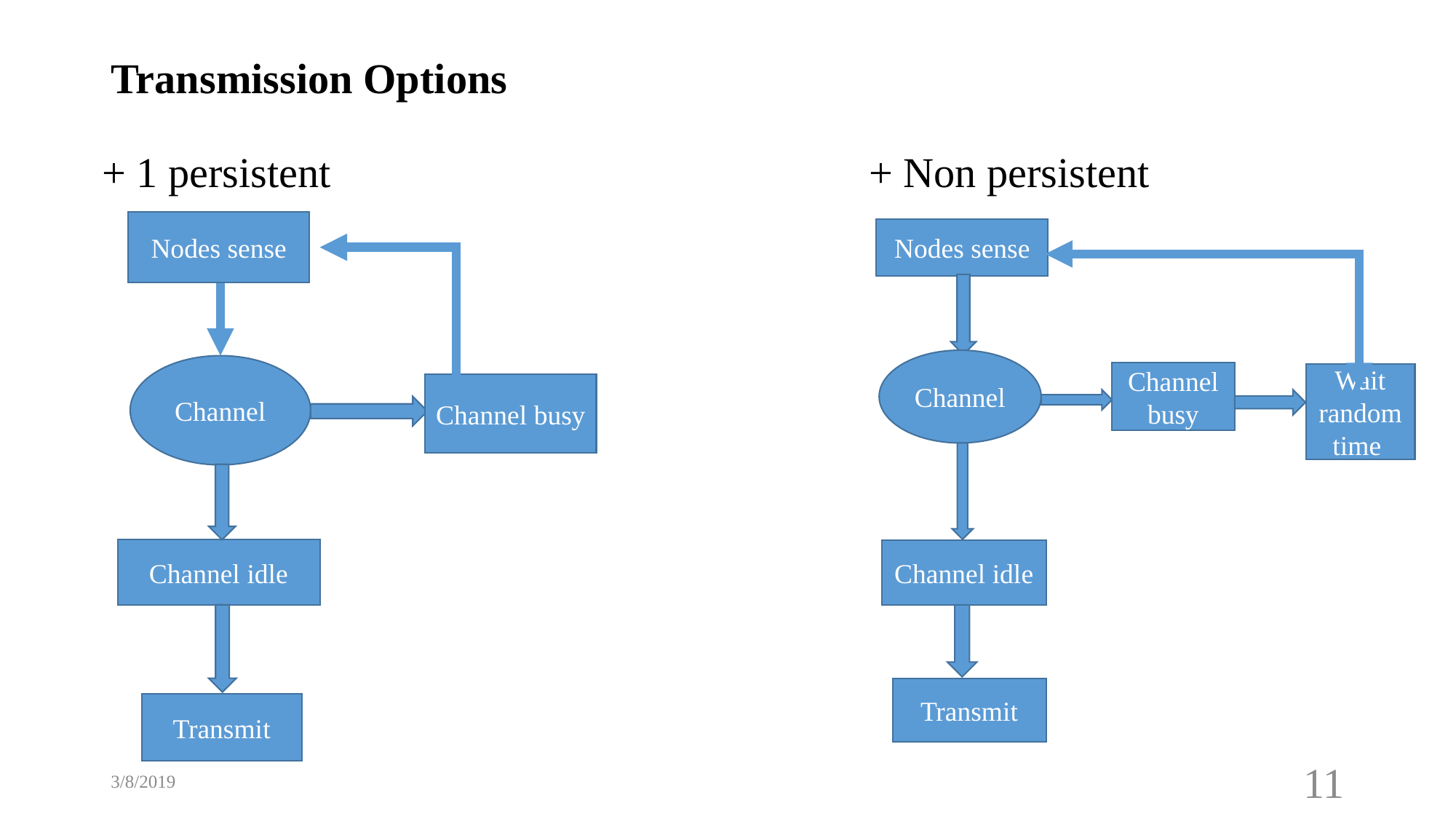

# Transmission Options
+ 1 persistent                                                   + Non persistent

Nodes sense
Nodes sense

Channel
Channel
Channel busy
Wait random time
Channel busy

Channel idle
Channel idle

Transmit
Transmit
3/8/2019
11